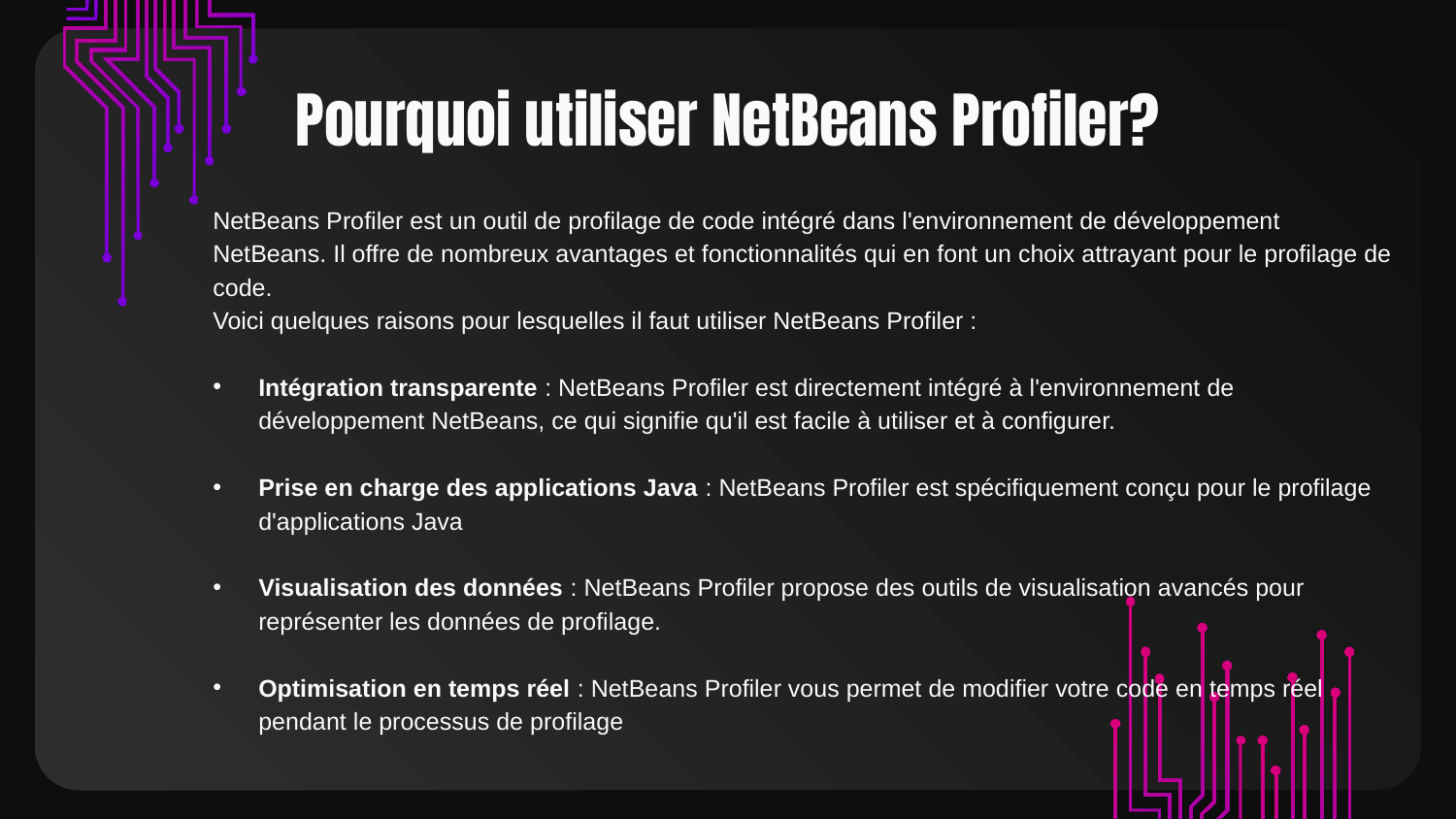

# Pourquoi utiliser NetBeans Profiler?
NetBeans Profiler est un outil de profilage de code intégré dans l'environnement de développement NetBeans. Il offre de nombreux avantages et fonctionnalités qui en font un choix attrayant pour le profilage de code.
Voici quelques raisons pour lesquelles il faut utiliser NetBeans Profiler :

Intégration transparente : NetBeans Profiler est directement intégré à l'environnement de développement NetBeans, ce qui signifie qu'il est facile à utiliser et à configurer.

Prise en charge des applications Java : NetBeans Profiler est spécifiquement conçu pour le profilage d'applications Java

Visualisation des données : NetBeans Profiler propose des outils de visualisation avancés pour représenter les données de profilage.

Optimisation en temps réel : NetBeans Profiler vous permet de modifier votre code en temps réel pendant le processus de profilage